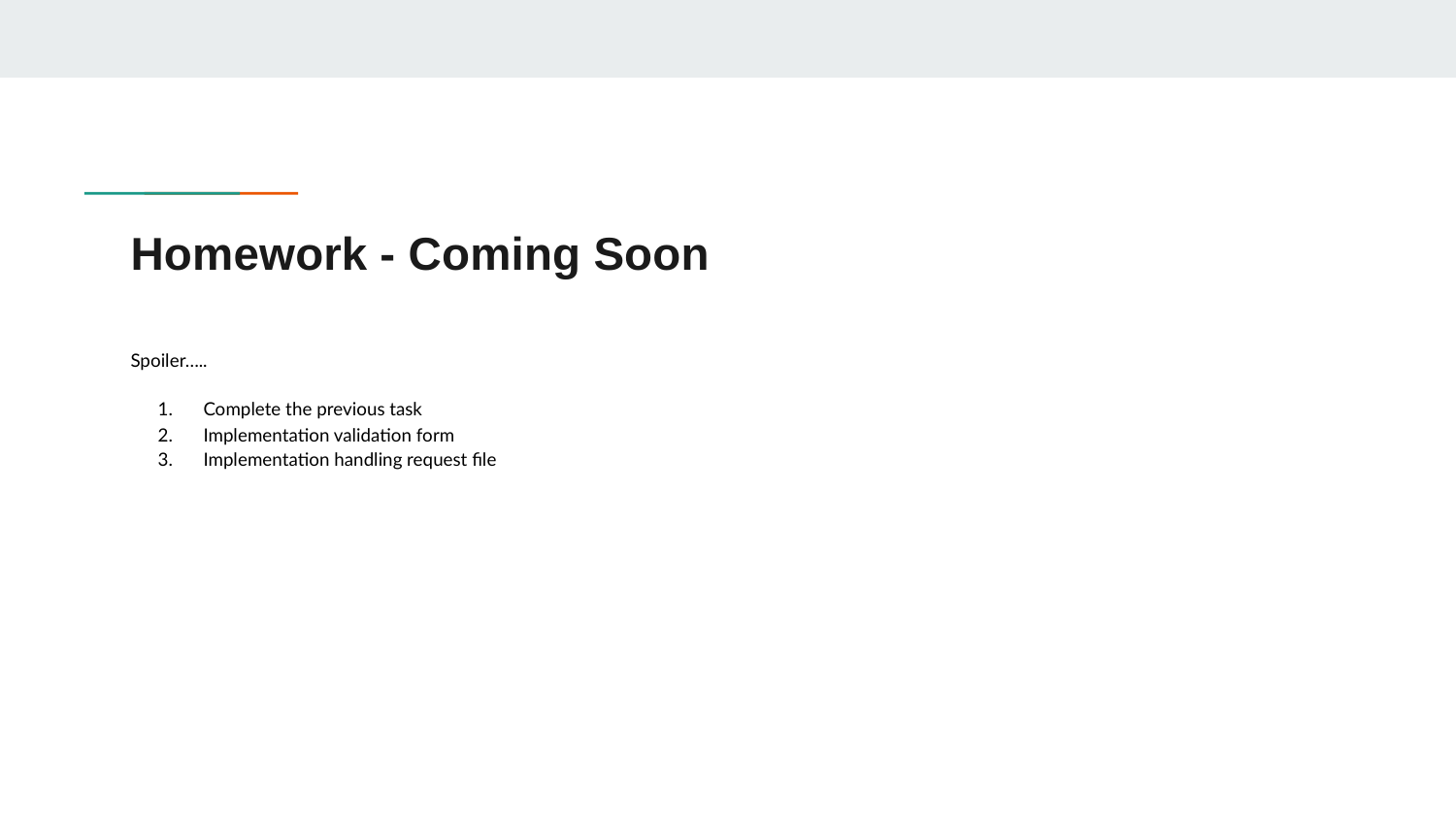

# Homework - Coming Soon
Spoiler…..
Complete the previous task
Implementation validation form
Implementation handling request file